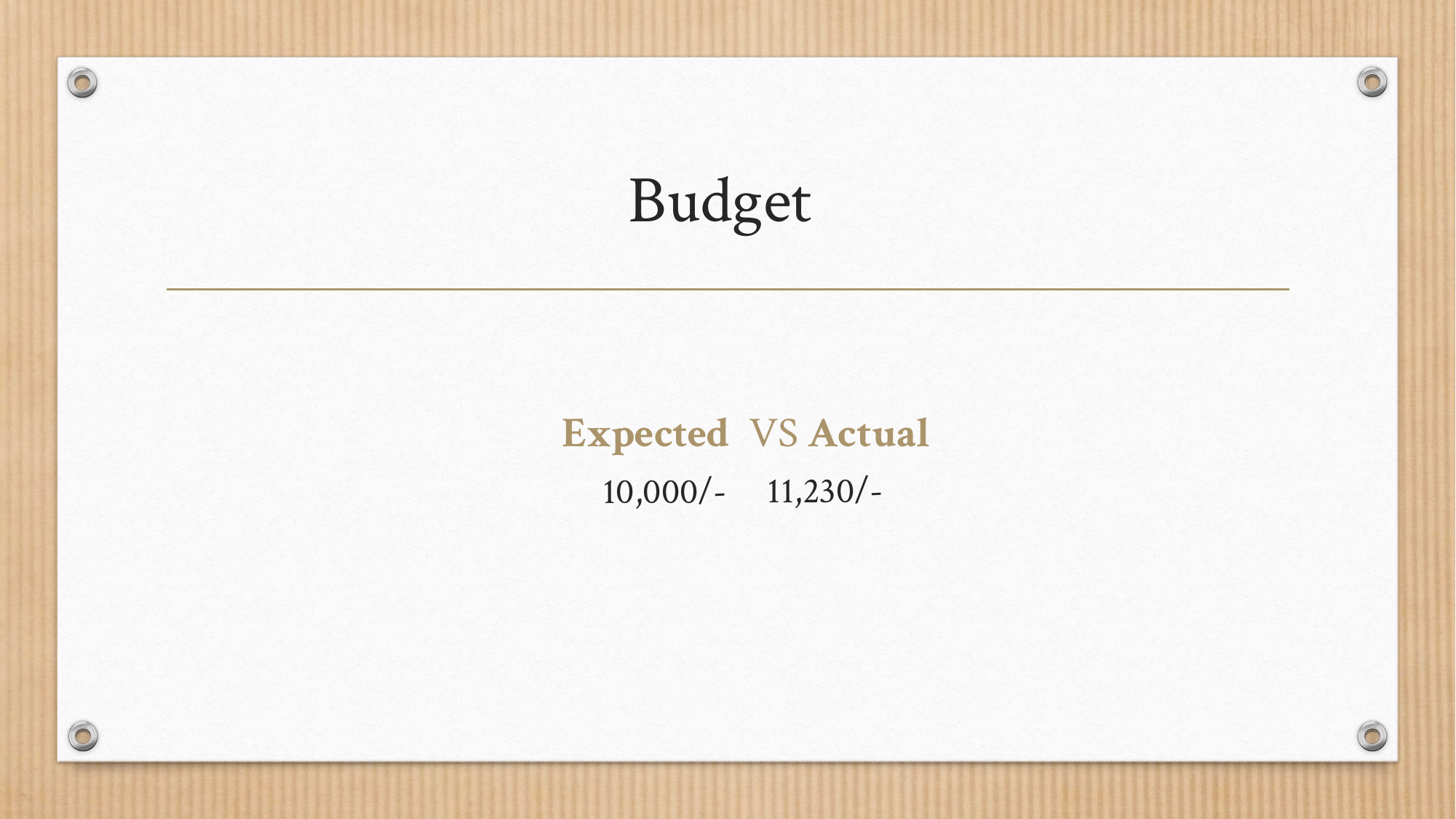

# Budget
Expected  VS Actual
11,230/-
10,000/-